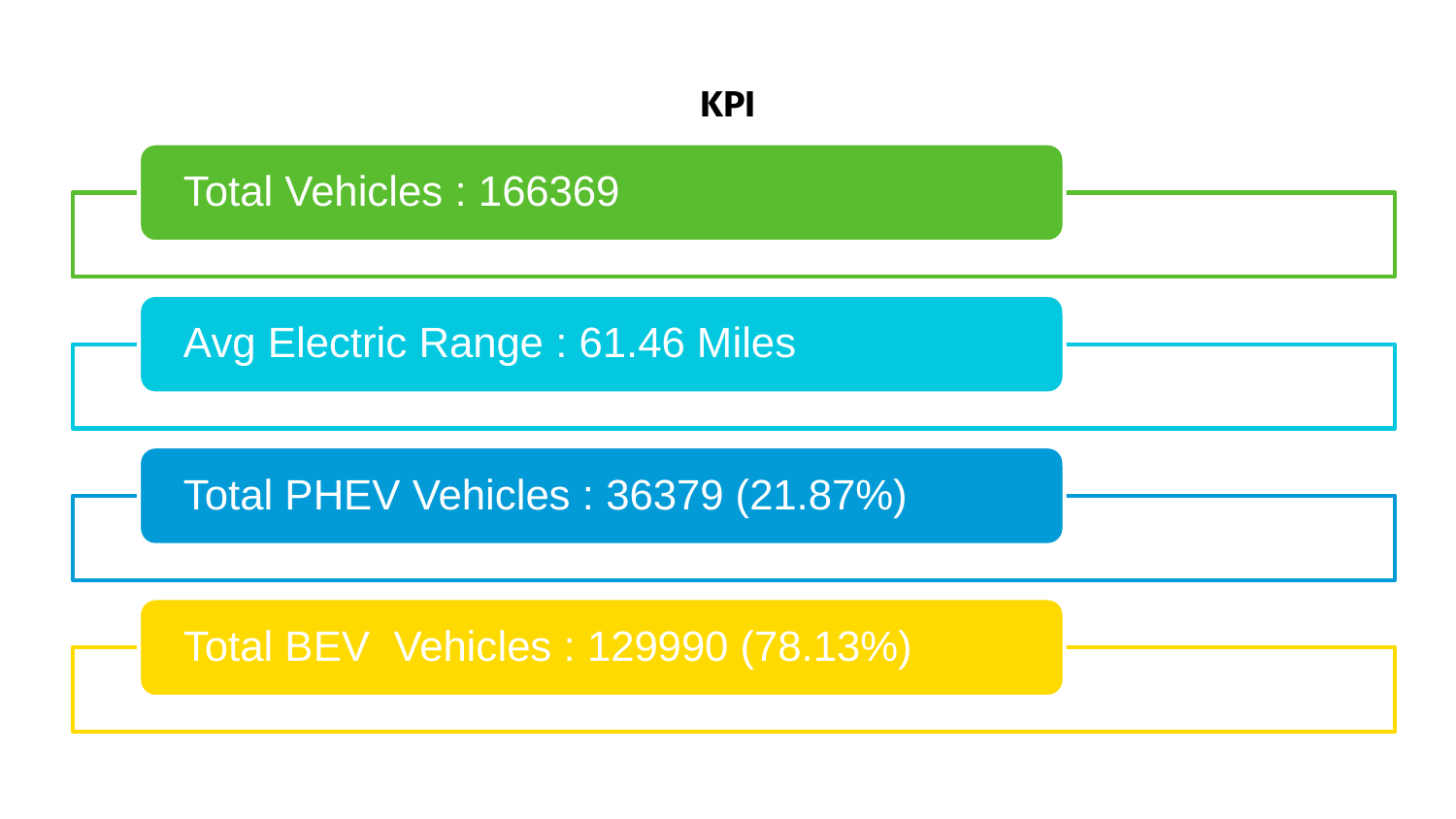

# KPI
Total Vehicles : 166369
Avg Electric Range : 61.46 Miles
Total PHEV Vehicles : 36379 (21.87%)
Total BEV  Vehicles : 129990 (78.13%)